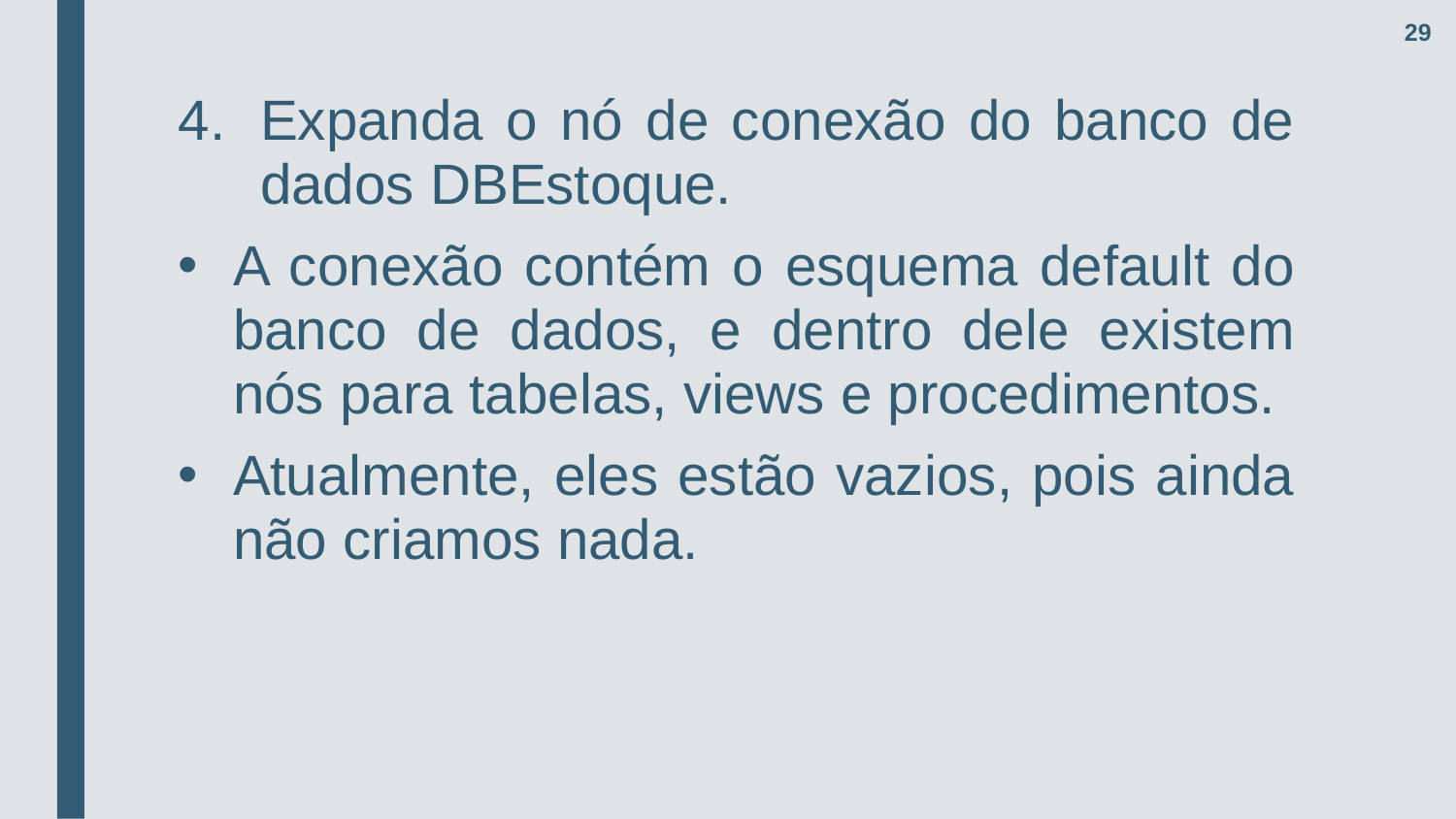

29
Expanda o nó de conexão do banco de dados DBEstoque.
A conexão contém o esquema default do banco de dados, e dentro dele existem nós para tabelas, views e procedimentos.
Atualmente, eles estão vazios, pois ainda não criamos nada.